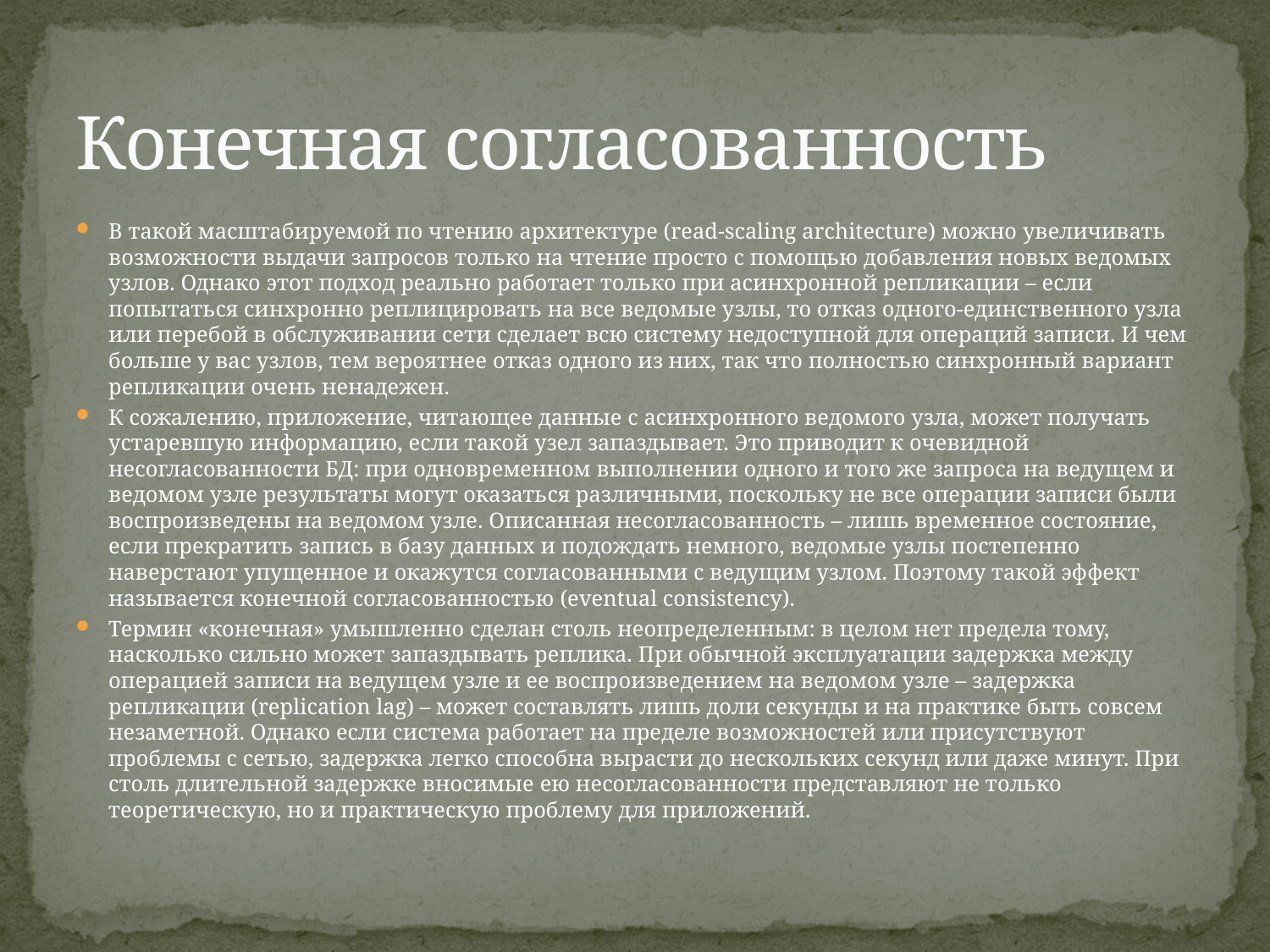

# Конечная согласованность
В такой масштабируемой по чтению архитектуре (read-scaling architecture) можно увеличивать возможности выдачи запросов только на чтение просто с помощью добавления новых ведомых узлов. Однако этот подход реально работает только при асинхронной репликации – если попытаться синхронно реплицировать на все ведомые узлы, то отказ одного-единственного узла или перебой в обслуживании сети сделает всю систему недоступной для операций записи. И чем больше у вас узлов, тем вероятнее отказ одного из них, так что полностью синхронный вариант репликации очень ненадежен.
К сожалению, приложение, читающее данные с асинхронного ведомого узла, может получать устаревшую информацию, если такой узел запаздывает. Это приводит к очевидной несогласованности БД: при одновременном выполнении одного и того же запроса на ведущем и ведомом узле результаты могут оказаться различными, поскольку не все операции записи были воспроизведены на ведомом узле. Описанная несогласованность – лишь временное состояние, если прекратить запись в базу данных и подождать немного, ведомые узлы постепенно наверстают упущенное и окажутся согласованными с ведущим узлом. Поэтому такой эффект называется конечной согласованностью (eventual consistency).
Термин «конечная» умышленно сделан столь неопределенным: в целом нет предела тому, насколько сильно может запаздывать реплика. При обычной эксплуатации задержка между операцией записи на ведущем узле и ее воспроизведением на ведомом узле – задержка репликации (replication lag) – может составлять лишь доли секунды и на практике быть совсем незаметной. Однако если система работает на пределе возможностей или присутствуют проблемы с сетью, задержка легко способна вырасти до нескольких секунд или даже минут. При столь длительной задержке вносимые ею несогласованности представляют не только теоретическую, но и практическую проблему для приложений.